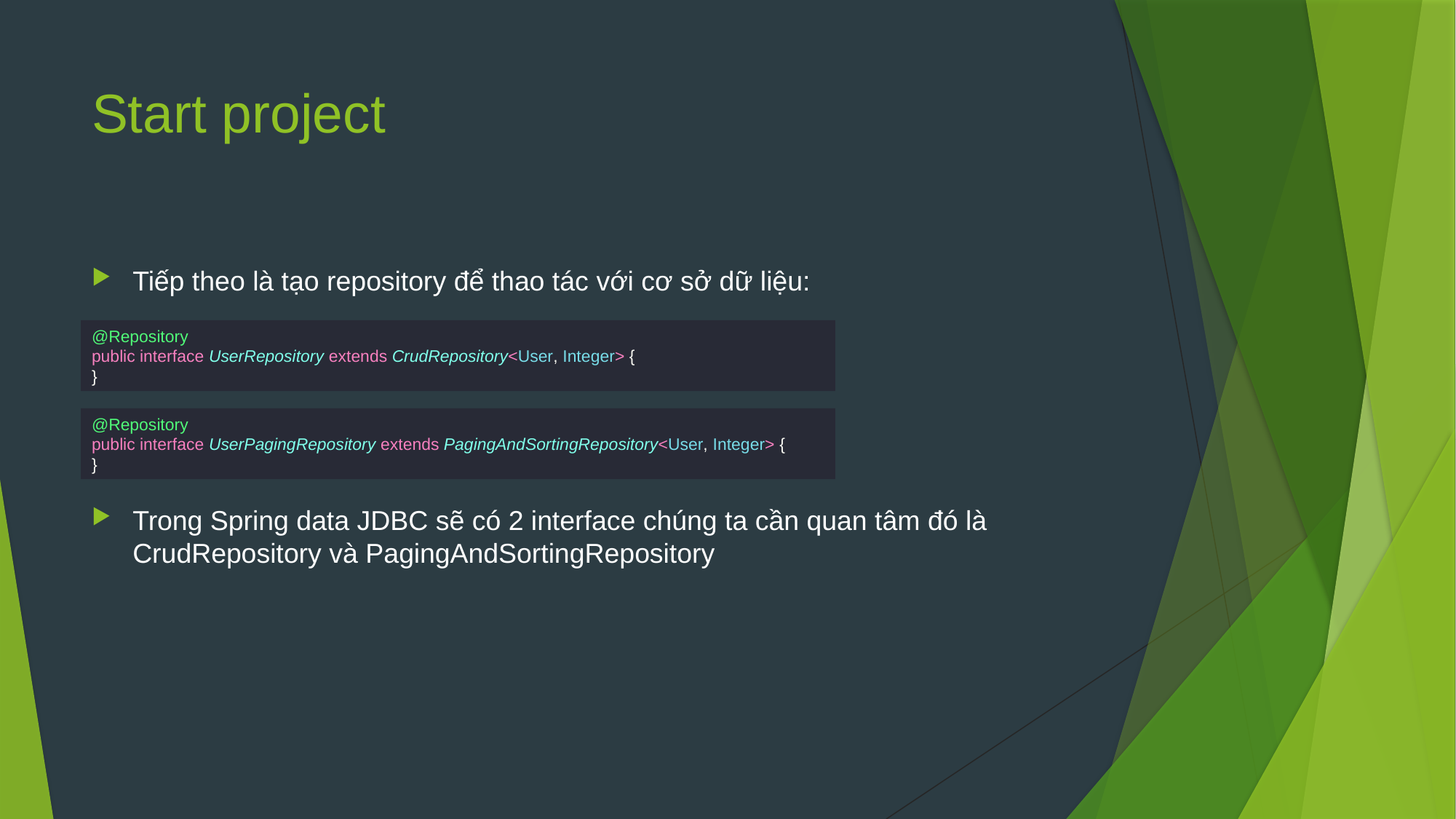

# Start project
Tiếp theo là tạo repository để thao tác với cơ sở dữ liệu:

Trong Spring data JDBC sẽ có 2 interface chúng ta cần quan tâm đó là CrudRepository và PagingAndSortingRepository

@Repository
public interface UserRepository extends CrudRepository<User, Integer> {
}
@Repository
public interface UserPagingRepository extends PagingAndSortingRepository<User, Integer> {
}